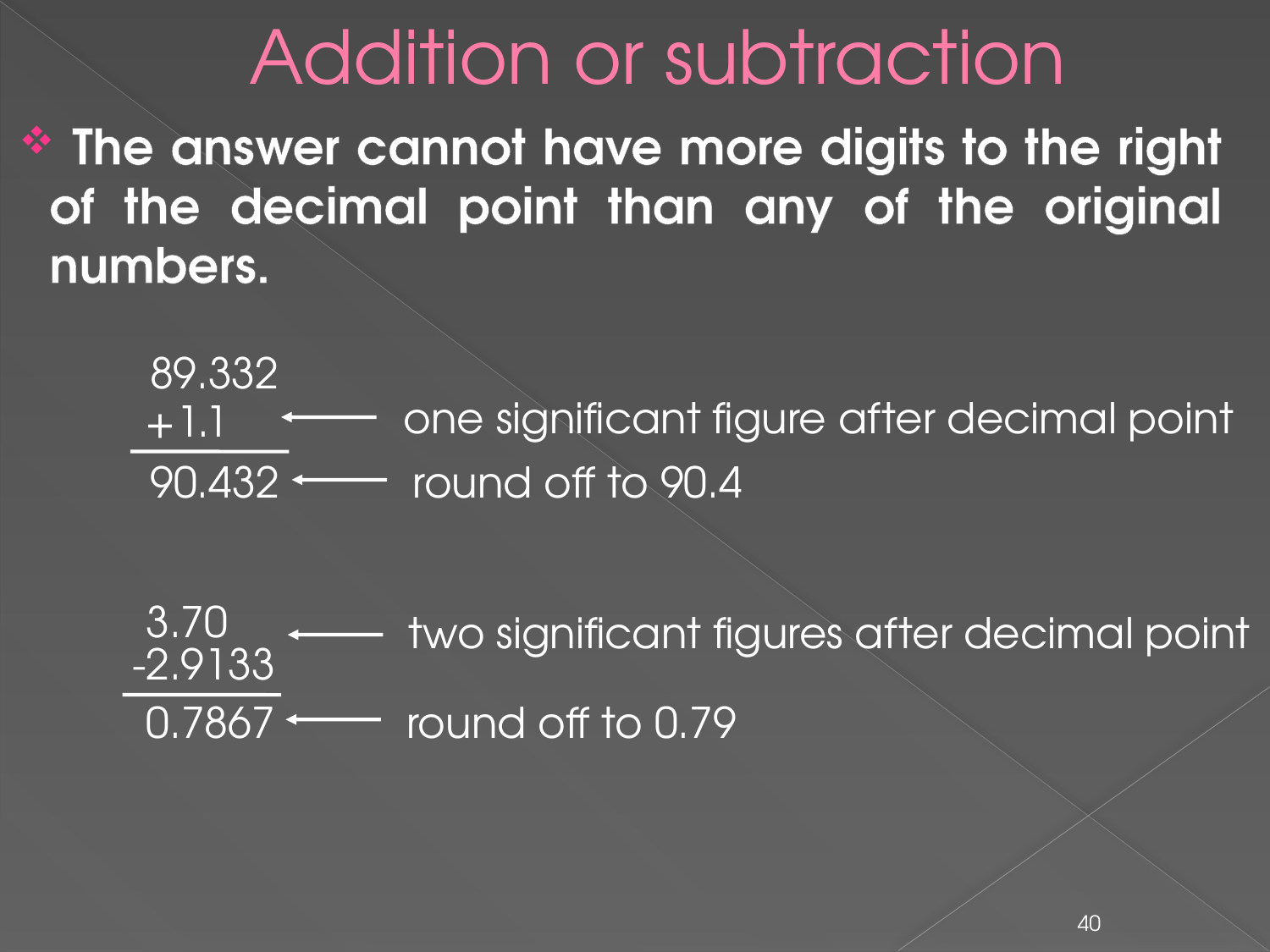

Addition or subtraction
 The answer cannot have more digits to the right of the decimal point than any of the original numbers.

89.332
+
1.1
90.432

one significant figure after decimal point

round off to 90.4

3.70
-2.9133
0.7867

two significant figures after decimal point

round off to 0.79

40